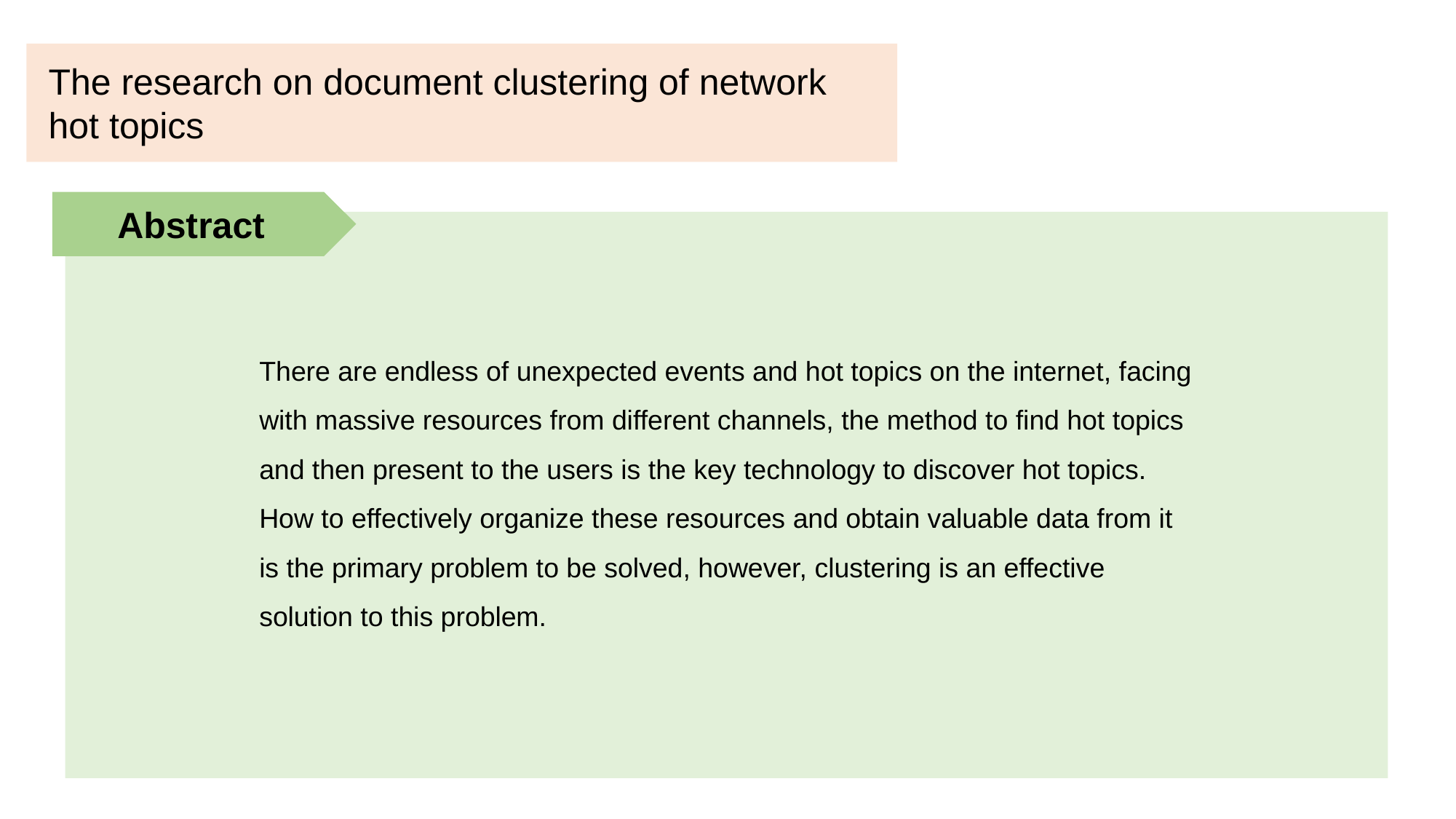

The research on document clustering of network hot topics
Abstract

There are endless of unexpected events and hot topics on the internet, facing with massive resources from different channels, the method to find hot topics and then present to the users is the key technology to discover hot topics. How to effectively organize these resources and obtain valuable data from it is the primary problem to be solved, however, clustering is an effective solution to this problem.